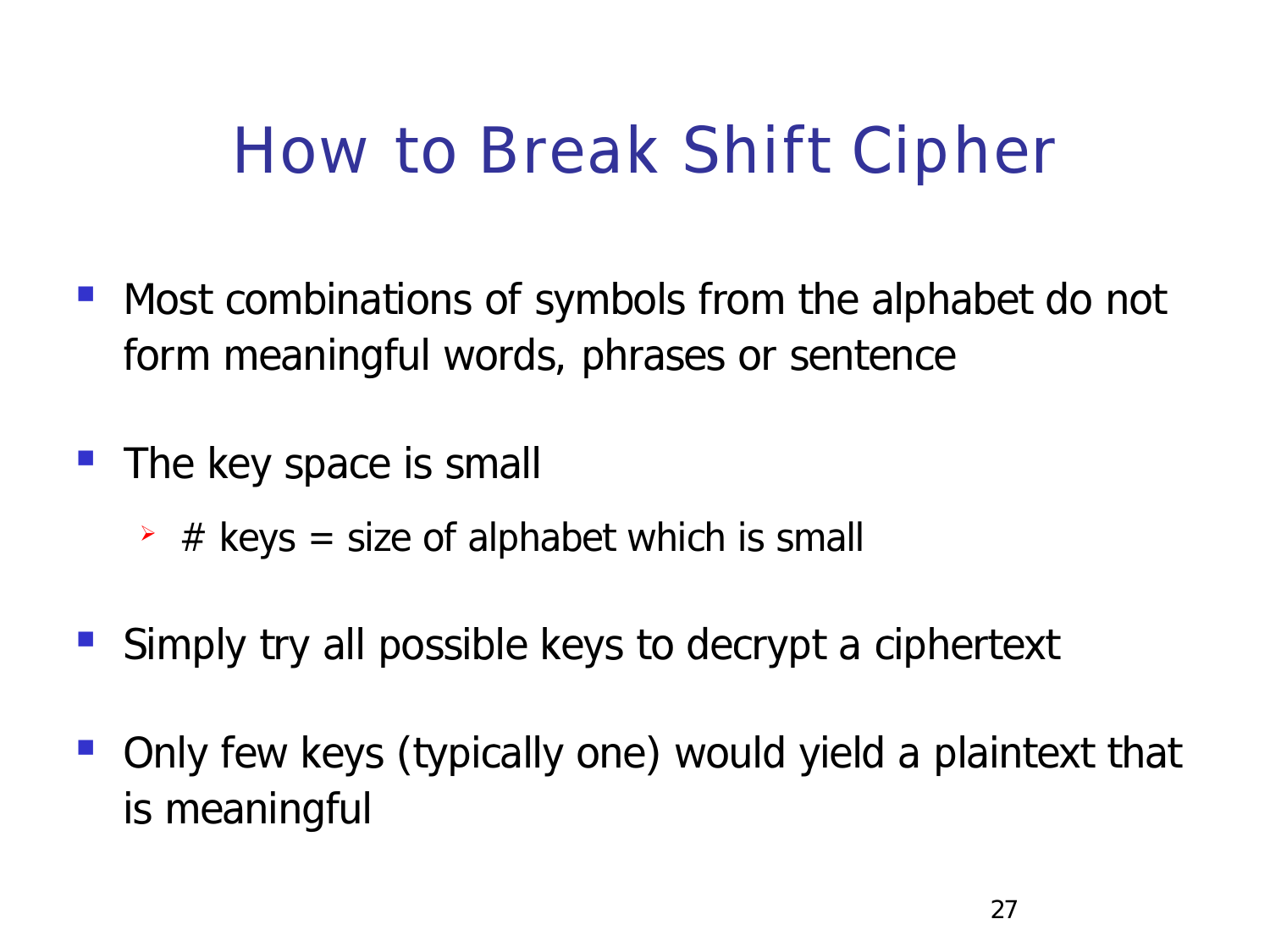

# How to Break Shift Cipher
Most combinations of symbols from the alphabet do not form meaningful words, phrases or sentence
The key space is small
# keys = size of alphabet which is small
Simply try all possible keys to decrypt a ciphertext
Only few keys (typically one) would yield a plaintext that is meaningful

27